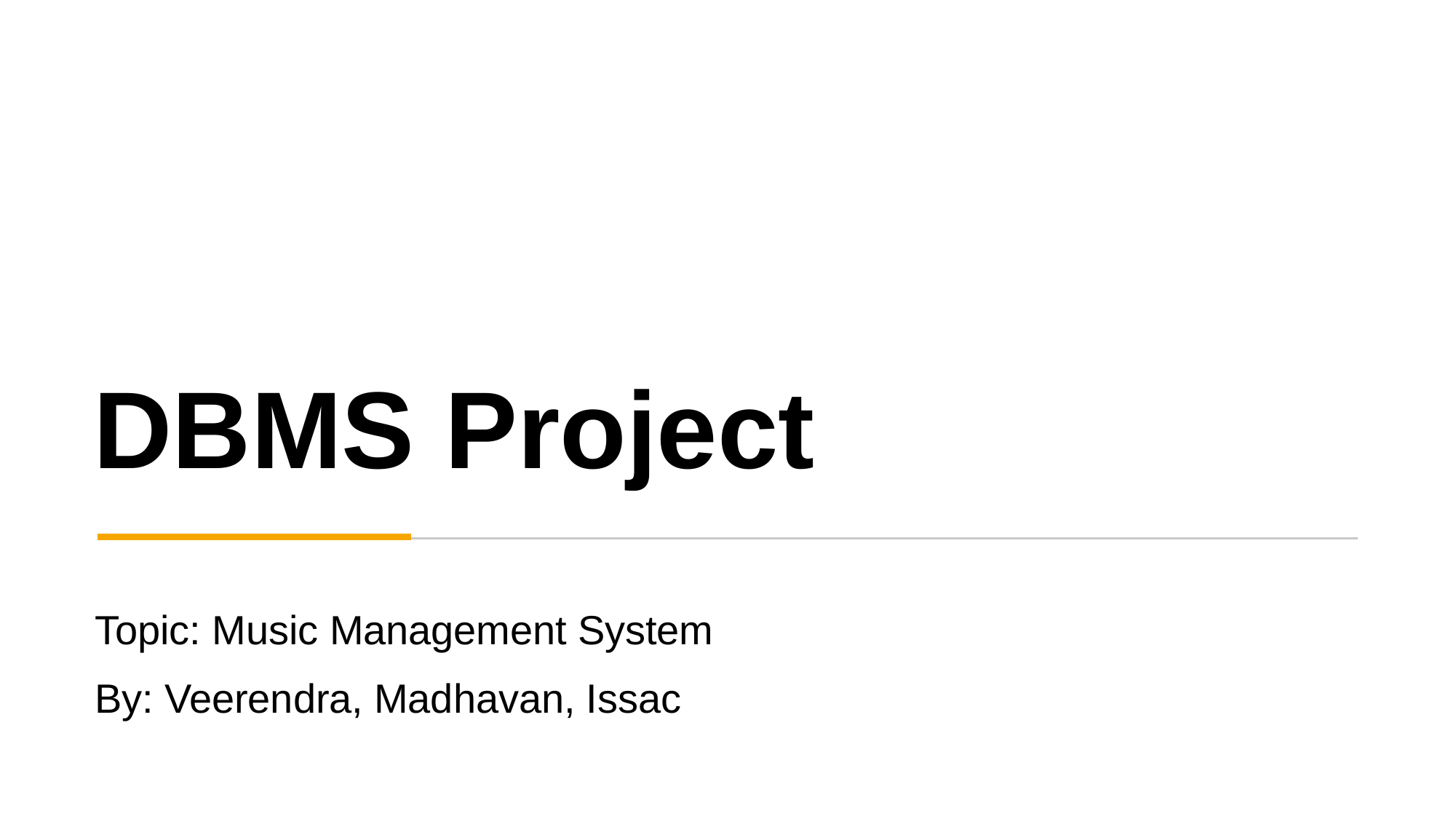

# DBMS Project

Topic: Music Management System
By: Veerendra, Madhavan, Issac